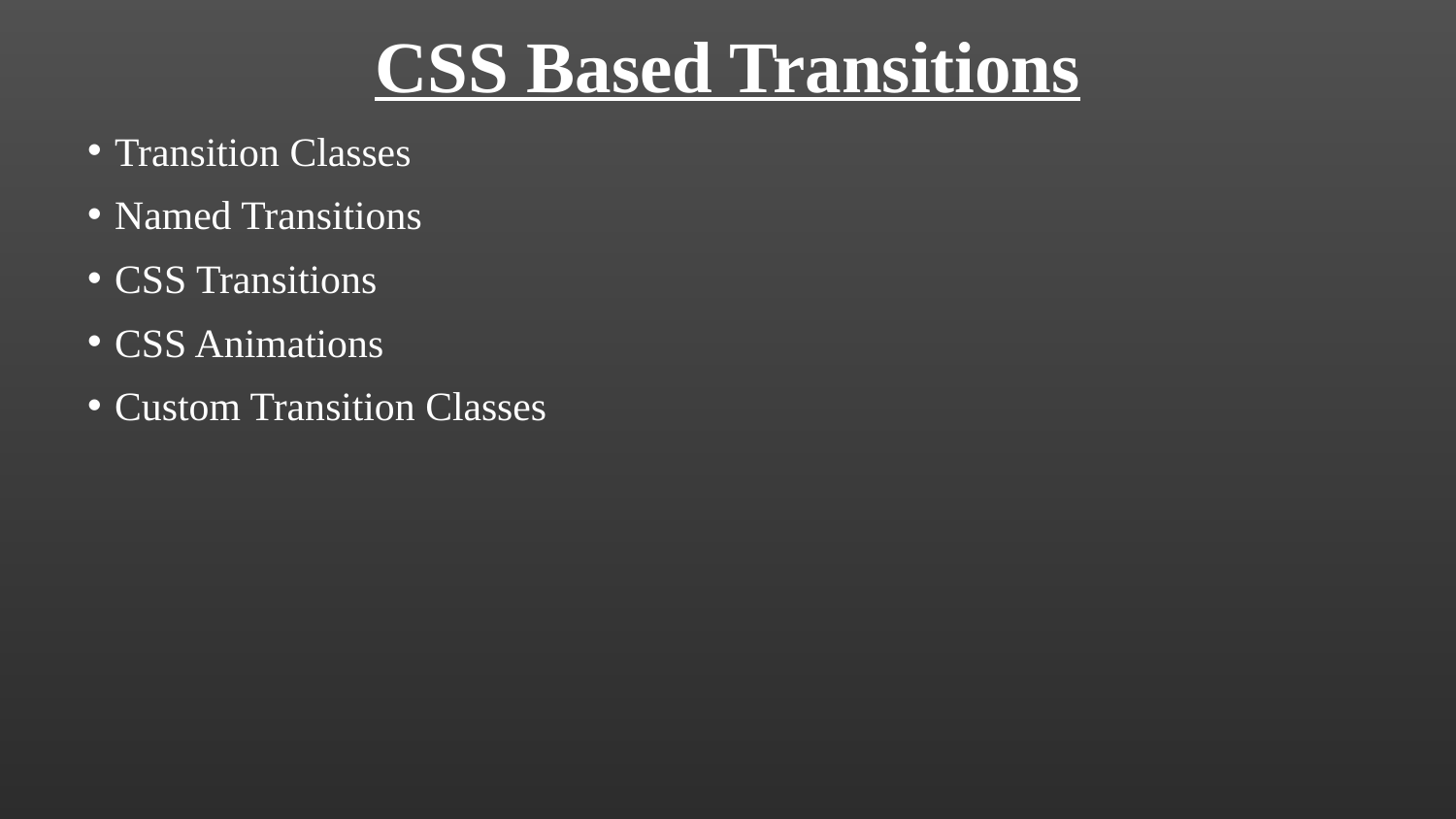

CSS Based Transitions
Transition Classes
Named Transitions
CSS Transitions
CSS Animations
Custom Transition Classes